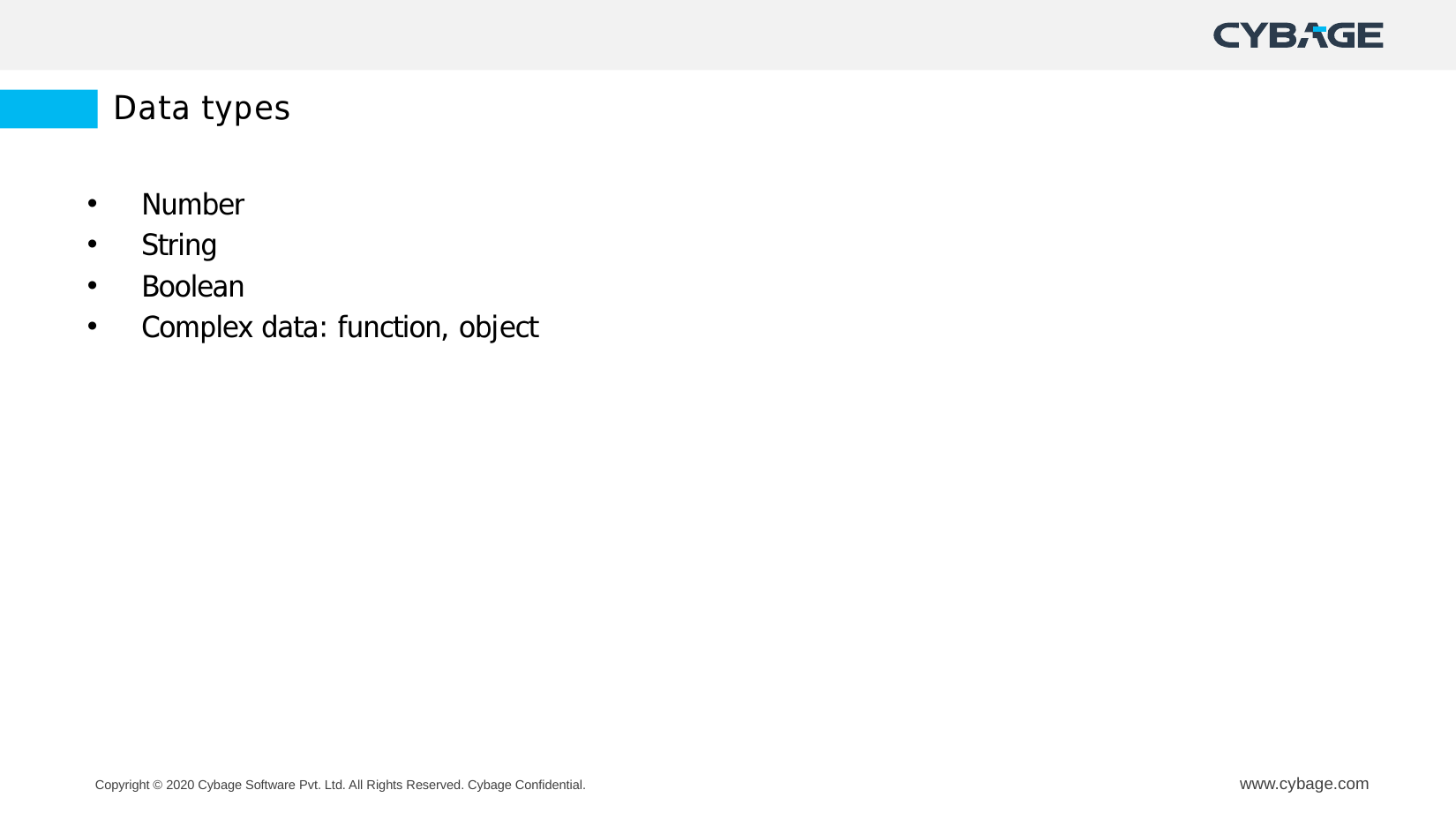

# Data types
Number
String
Boolean
Complex data: function, object